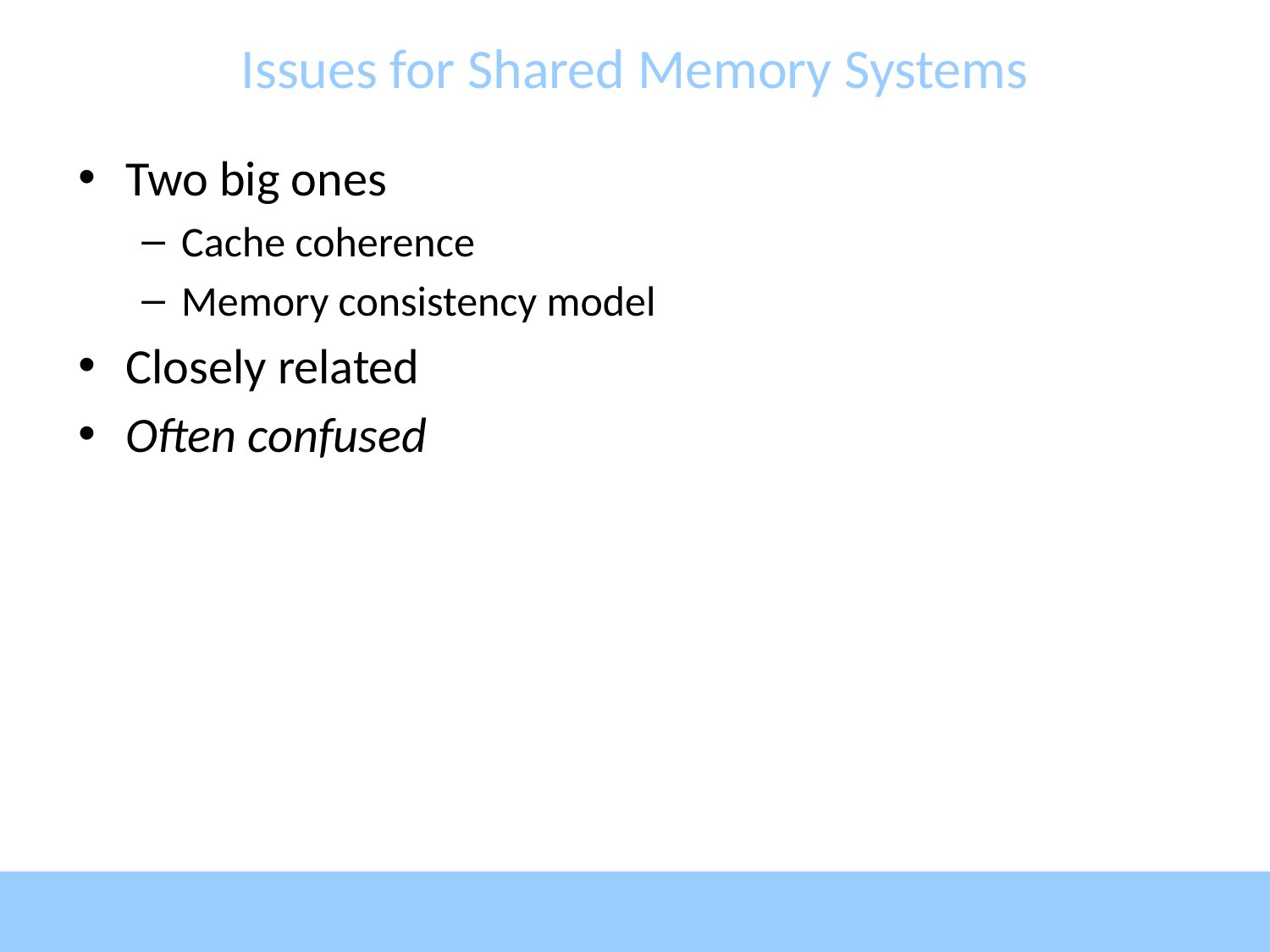

# Issues for Shared Memory Systems
Two big ones
Cache coherence
Memory consistency model
Closely related
Often confused